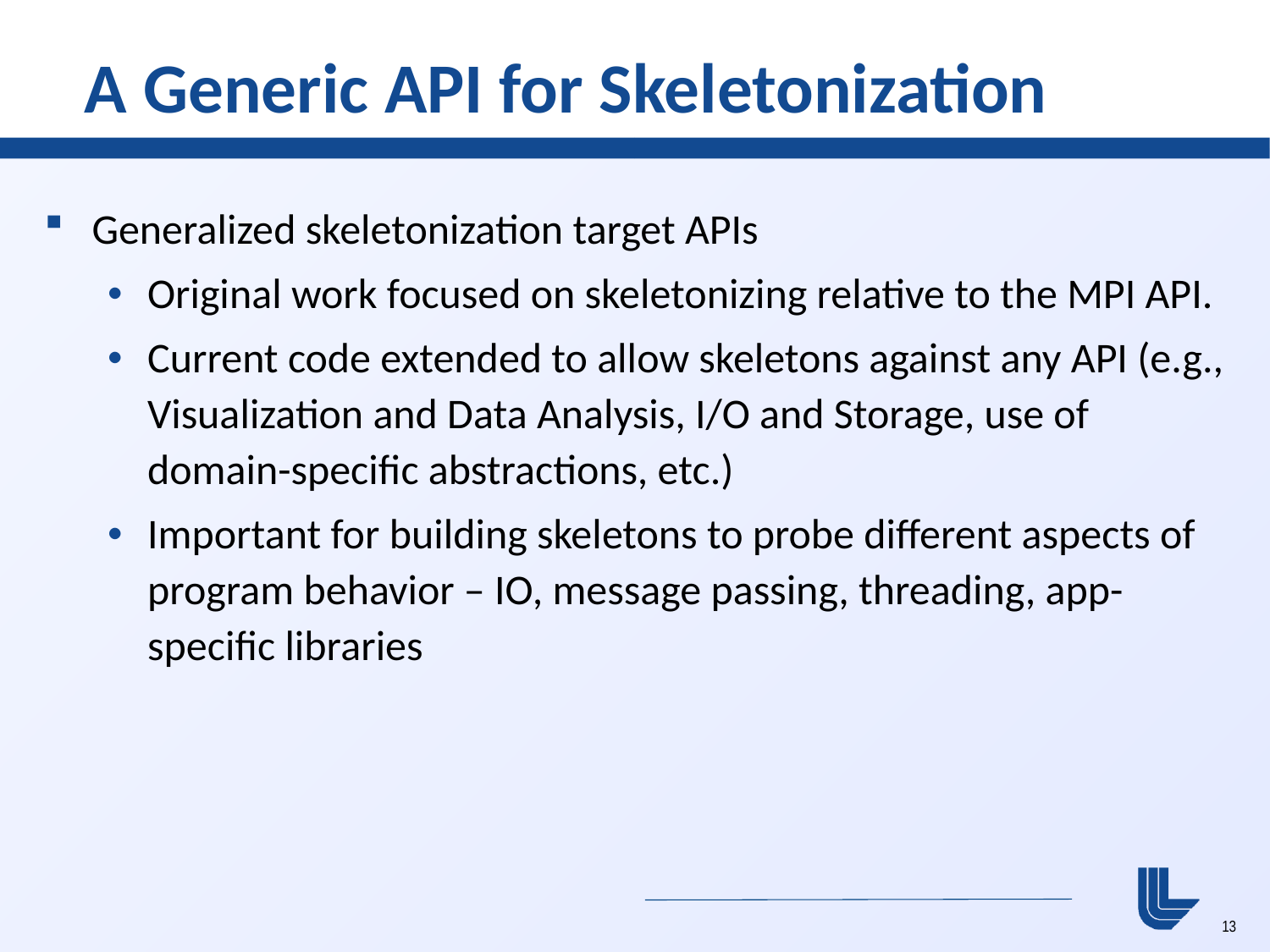

# A Generic API for Skeletonization
Generalized skeletonization target APIs
Original work focused on skeletonizing relative to the MPI API.
Current code extended to allow skeletons against any API (e.g., Visualization and Data Analysis, I/O and Storage, use of domain-specific abstractions, etc.)
Important for building skeletons to probe different aspects of program behavior – IO, message passing, threading, app-specific libraries